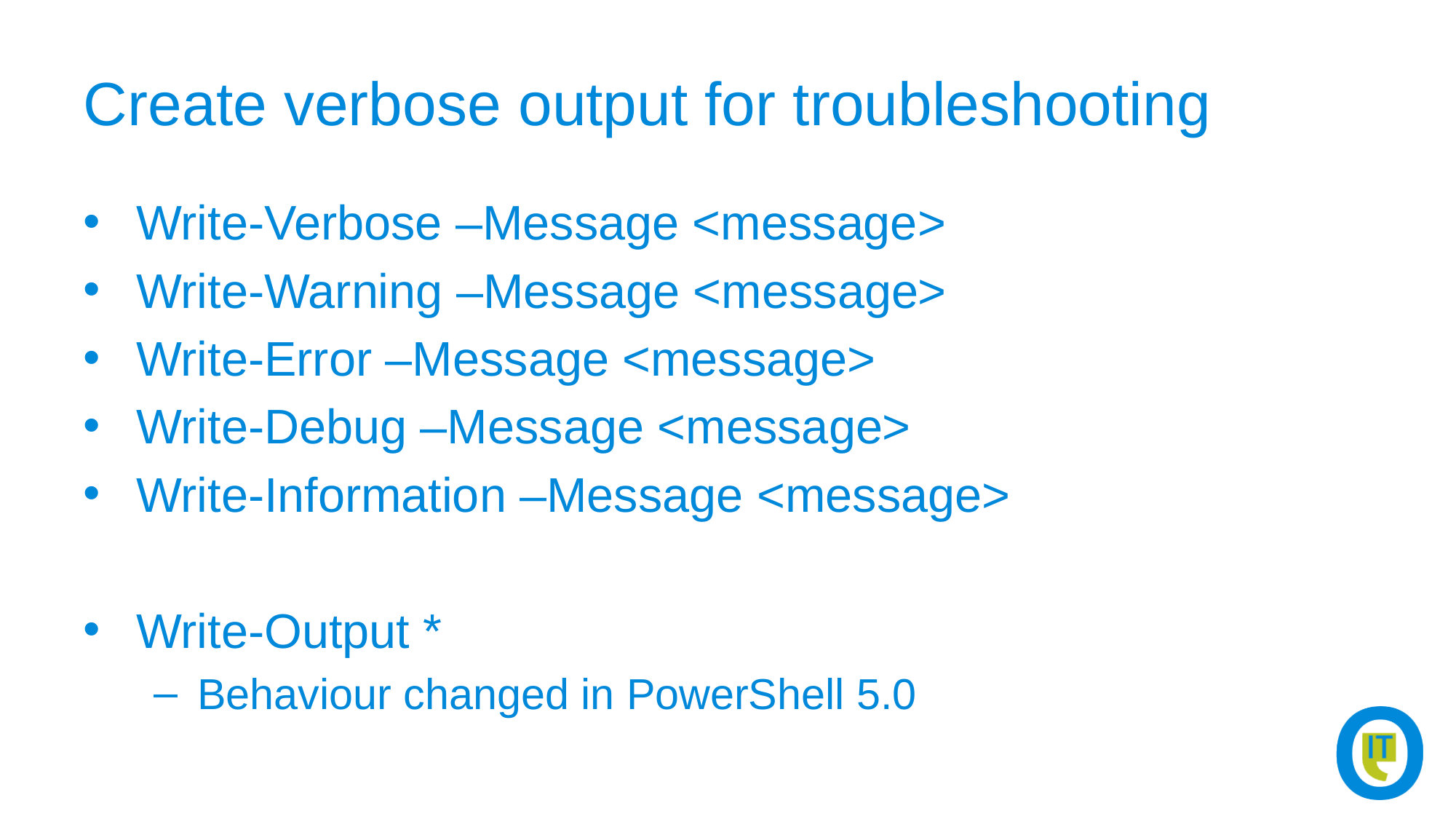

# Create verbose output for troubleshooting
Write-Verbose –Message <message>
Write-Warning –Message <message>
Write-Error –Message <message>
Write-Debug –Message <message>
Write-Information –Message <message>

Write-Output *
Behaviour changed in PowerShell 5.0